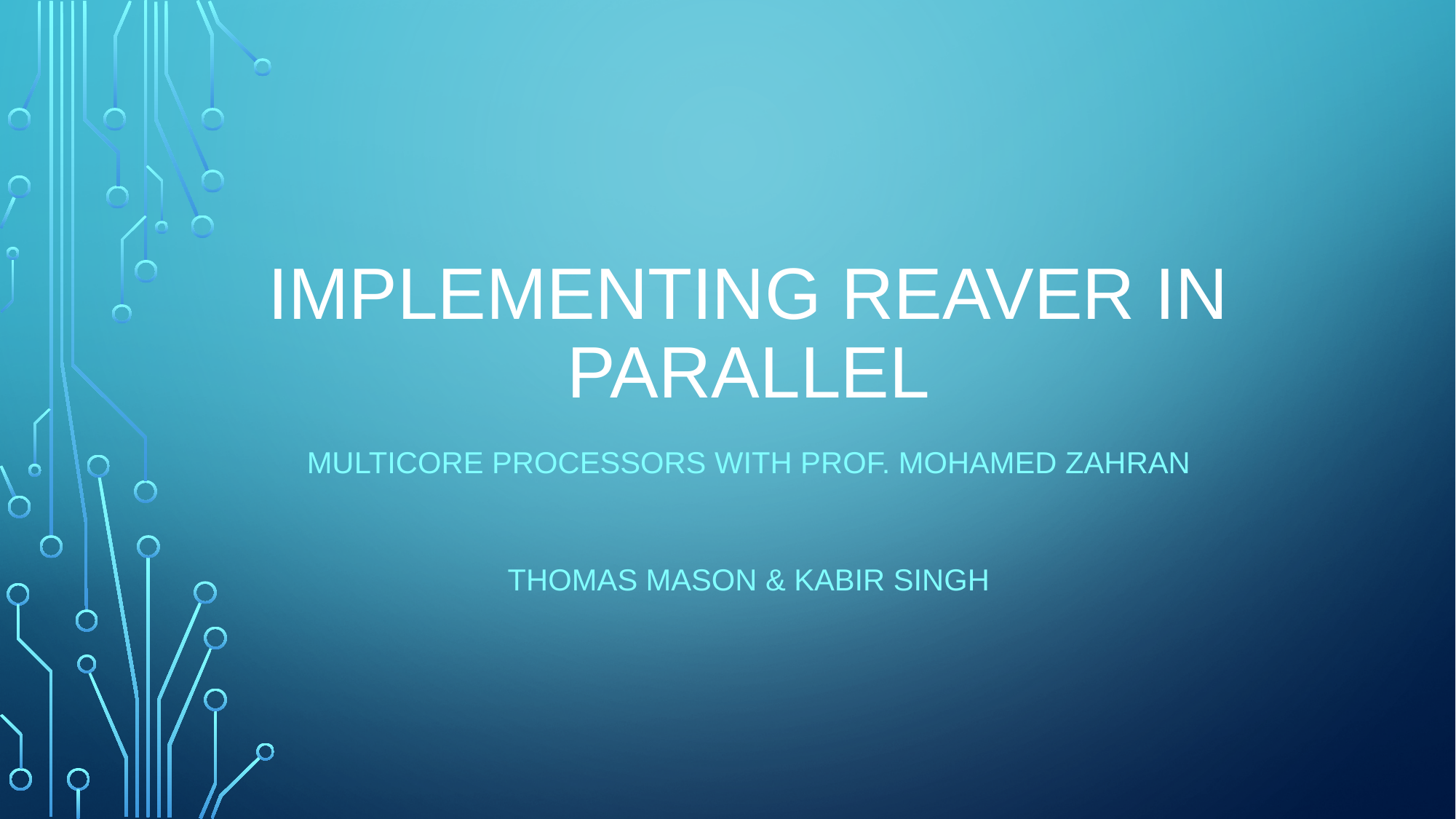

# Implementing Reaver in Parallel
Multicore Processors with Prof. Mohamed Zahran

Thomas Mason & Kabir Singh